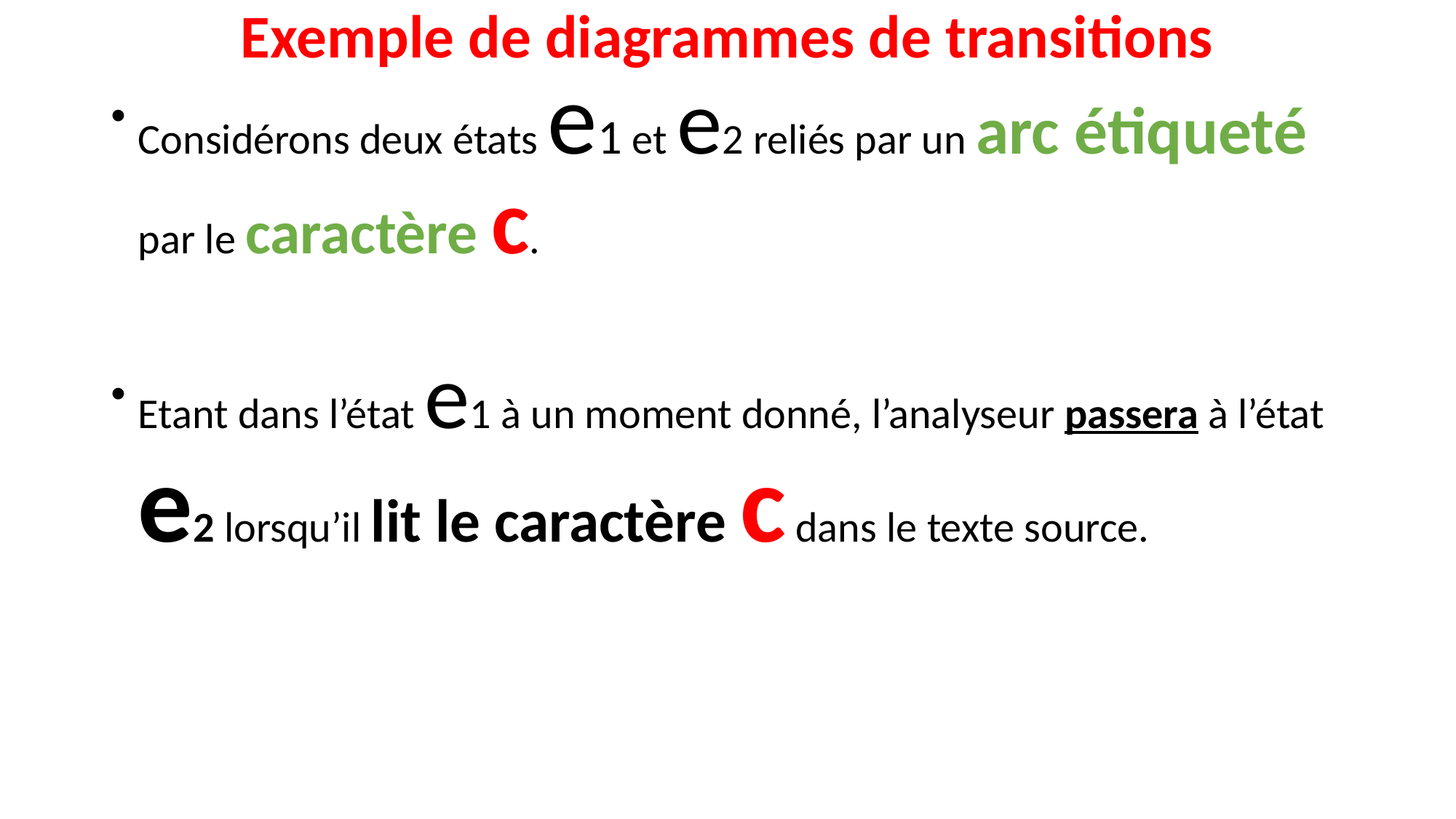

# Exemple de diagrammes de transitions
Considérons deux états e1 et e2 reliés par un arc étiqueté par le caractère c.

Etant dans l’état e1 à un moment donné, l’analyseur passera à l’état e2 lorsqu’il lit le caractère c dans le texte source.